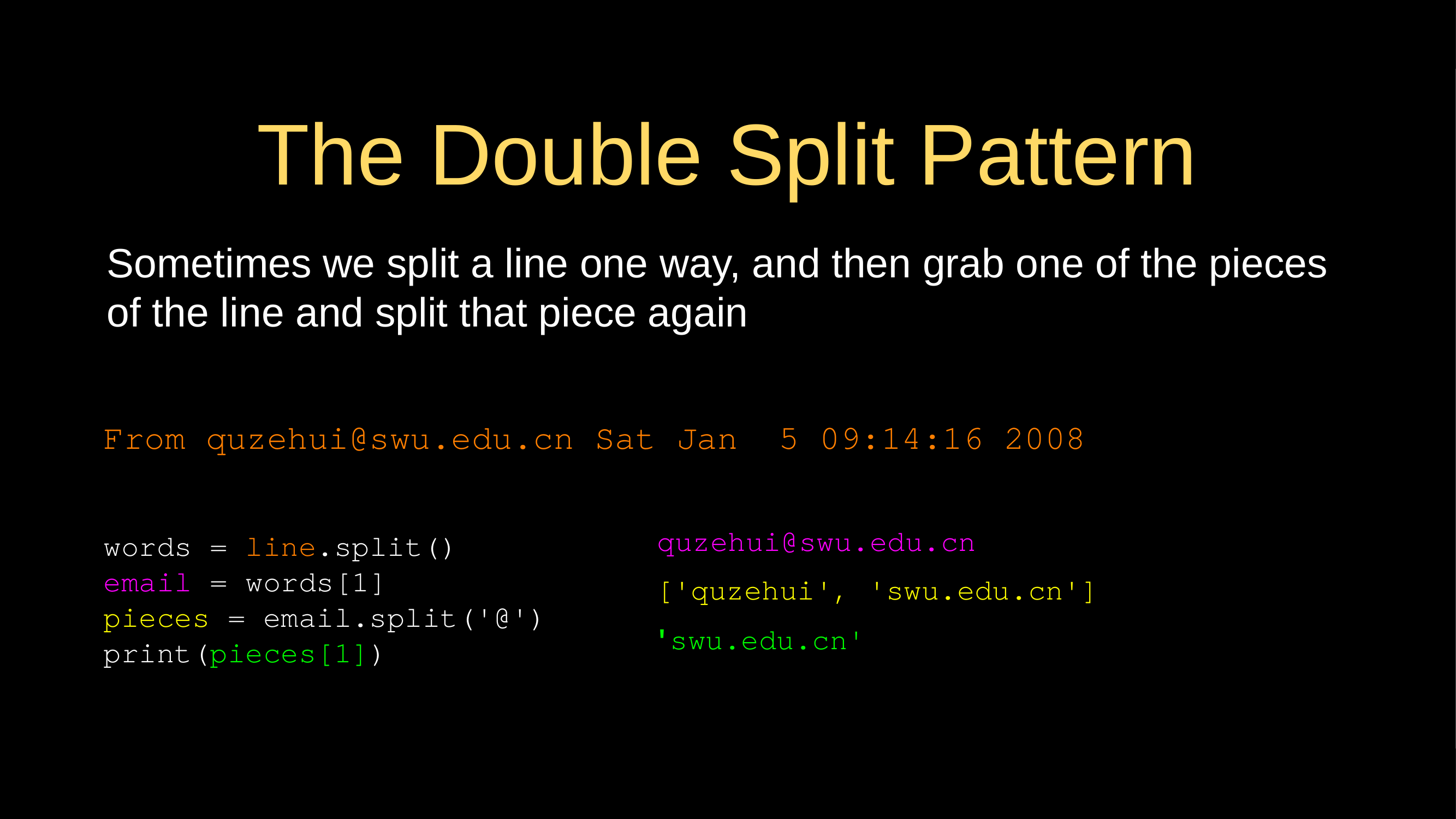

# The Double Split Pattern
Sometimes we split a line one way, and then grab one of the pieces of the line and split that piece again
From quzehui@swu.edu.cn Sat Jan  5 09:14:16 2008
words = line.split()
email = words[1]
pieces = email.split('@')
print(pieces[1])
quzehui@swu.edu.cn
['quzehui', 'swu.edu.cn']
'swu.edu.cn'